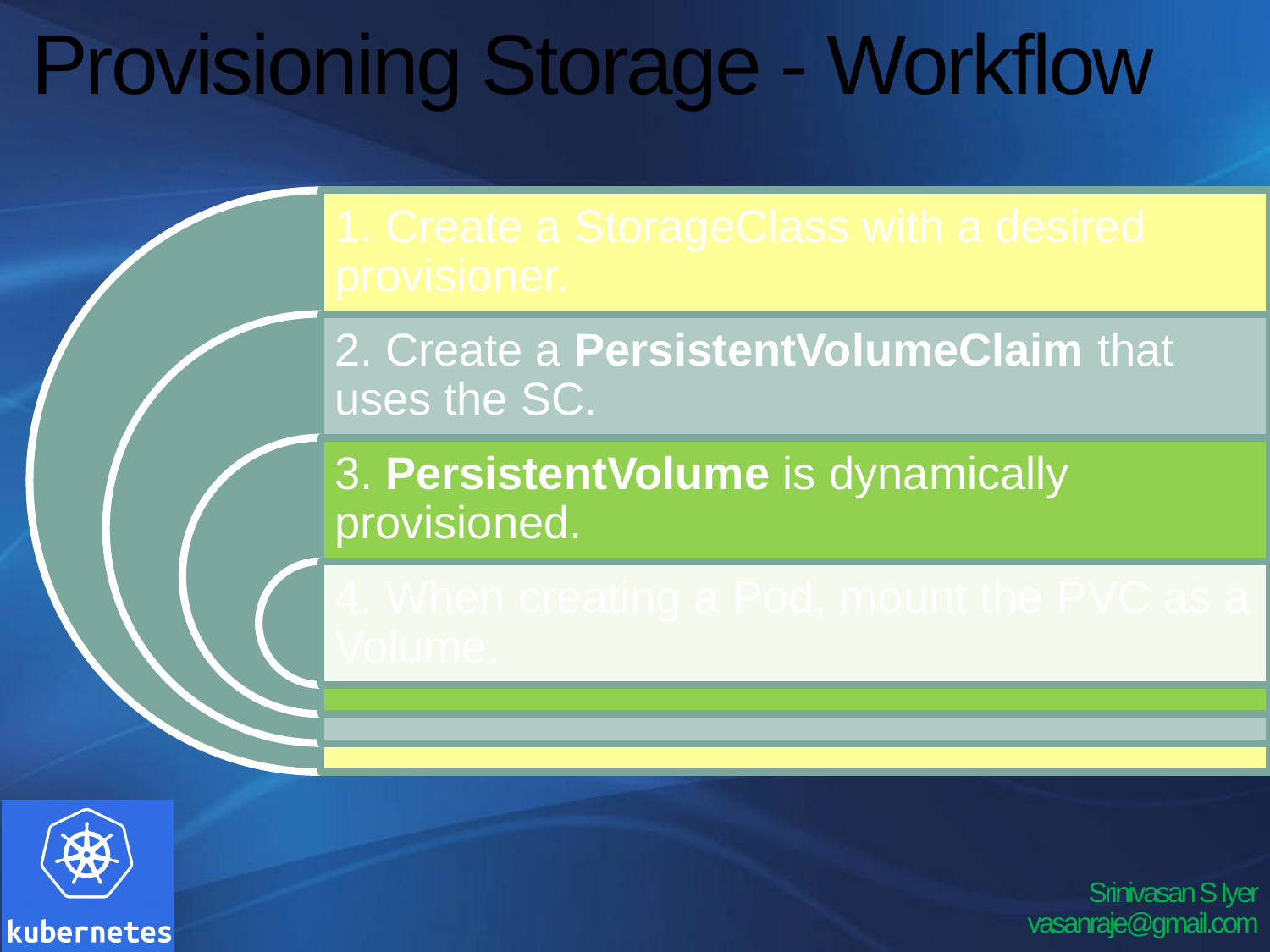

# Provisioning Storage - Workflow
1. Create a StorageClass with a desired provisioner.
2. Create a PersistentVolumeClaim that uses the SC.
3. PersistentVolume is dynamically provisioned.
4. When creating a Pod, mount the PVC as a Volume.